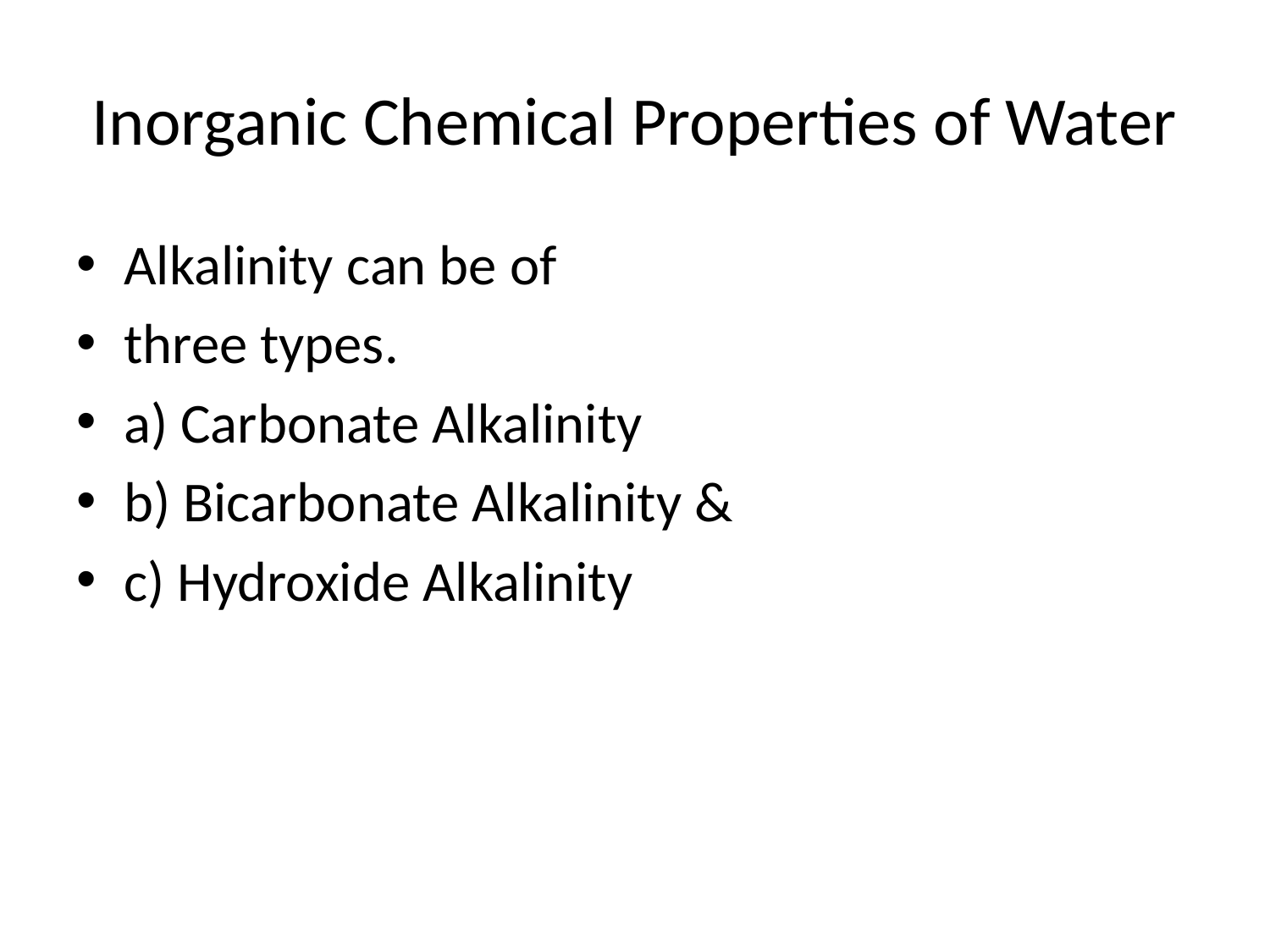

# Inorganic Chemical Properties of Water
Alkalinity can be of
three types.
a) Carbonate Alkalinity
b) Bicarbonate Alkalinity &
c) Hydroxide Alkalinity